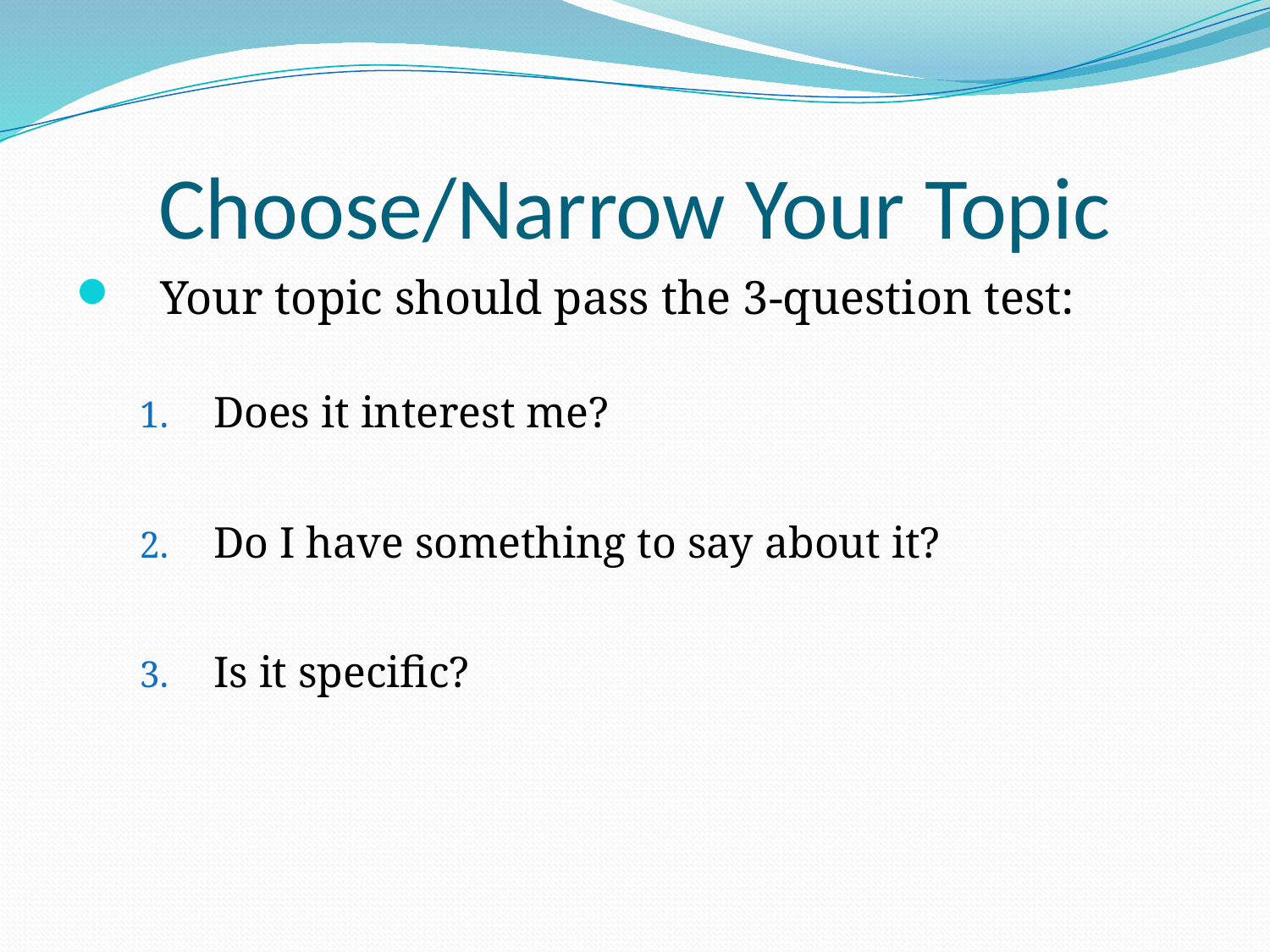

# Choose/Narrow Your Topic
Your topic should pass the 3-question test:

Does it interest me?

Do I have something to say about it?

Is it specific?